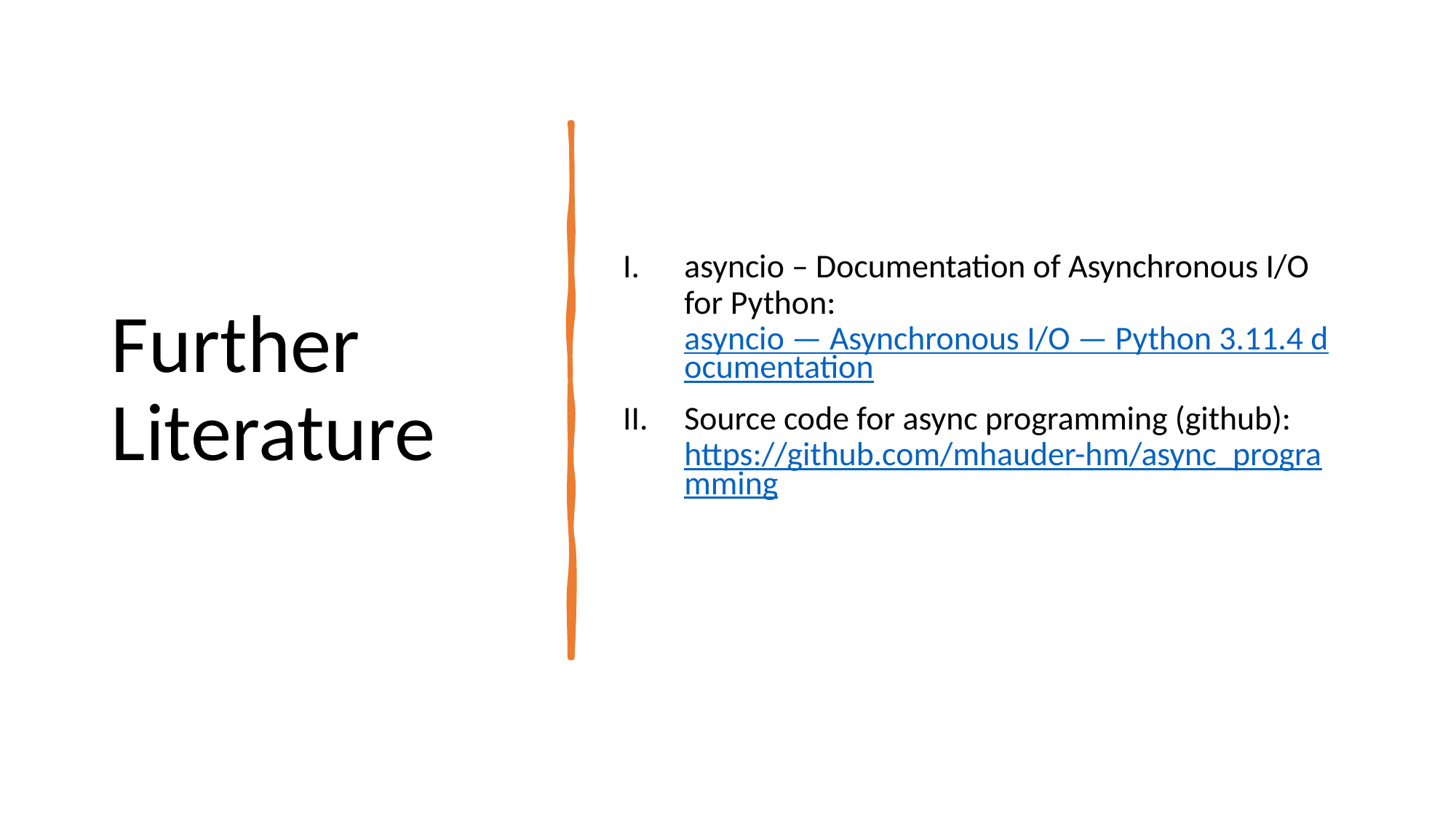

# Further Literature
asyncio – Documentation of Asynchronous I/O for Python:  asyncio — Asynchronous I/O — Python 3.11.4 documentation
Source code for async programming (github): https://github.com/mhauder-hm/async_programming

Asynchronous programming using async and await (M. Hauder)
19